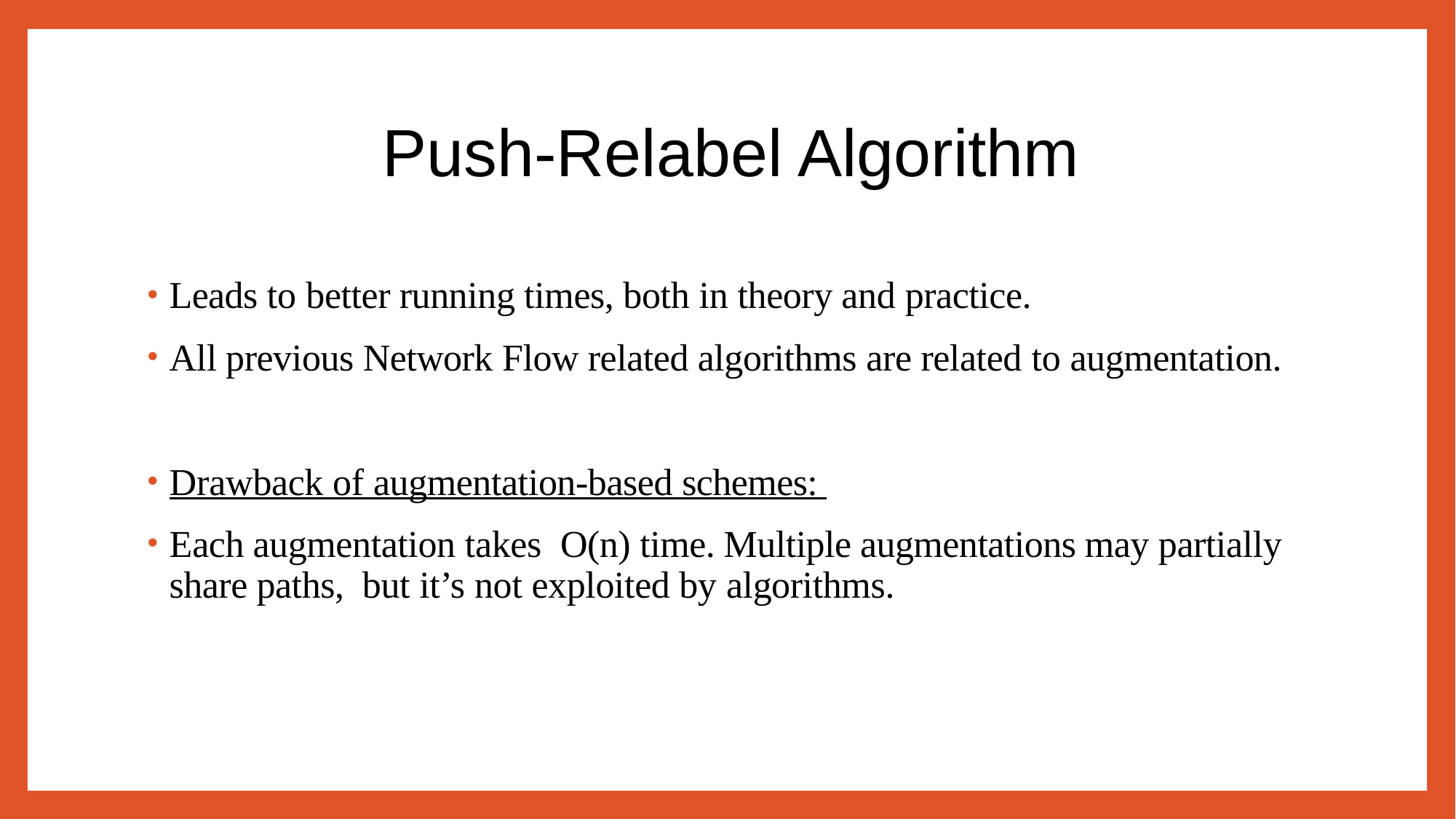

# Push-Relabel Algorithm
Leads to better running times, both in theory and practice.
All previous Network Flow related algorithms are related to augmentation.

Drawback of augmentation-based schemes:
Each augmentation takes  O(n) time. Multiple augmentations may partially share paths,  but it’s not exploited by algorithms.